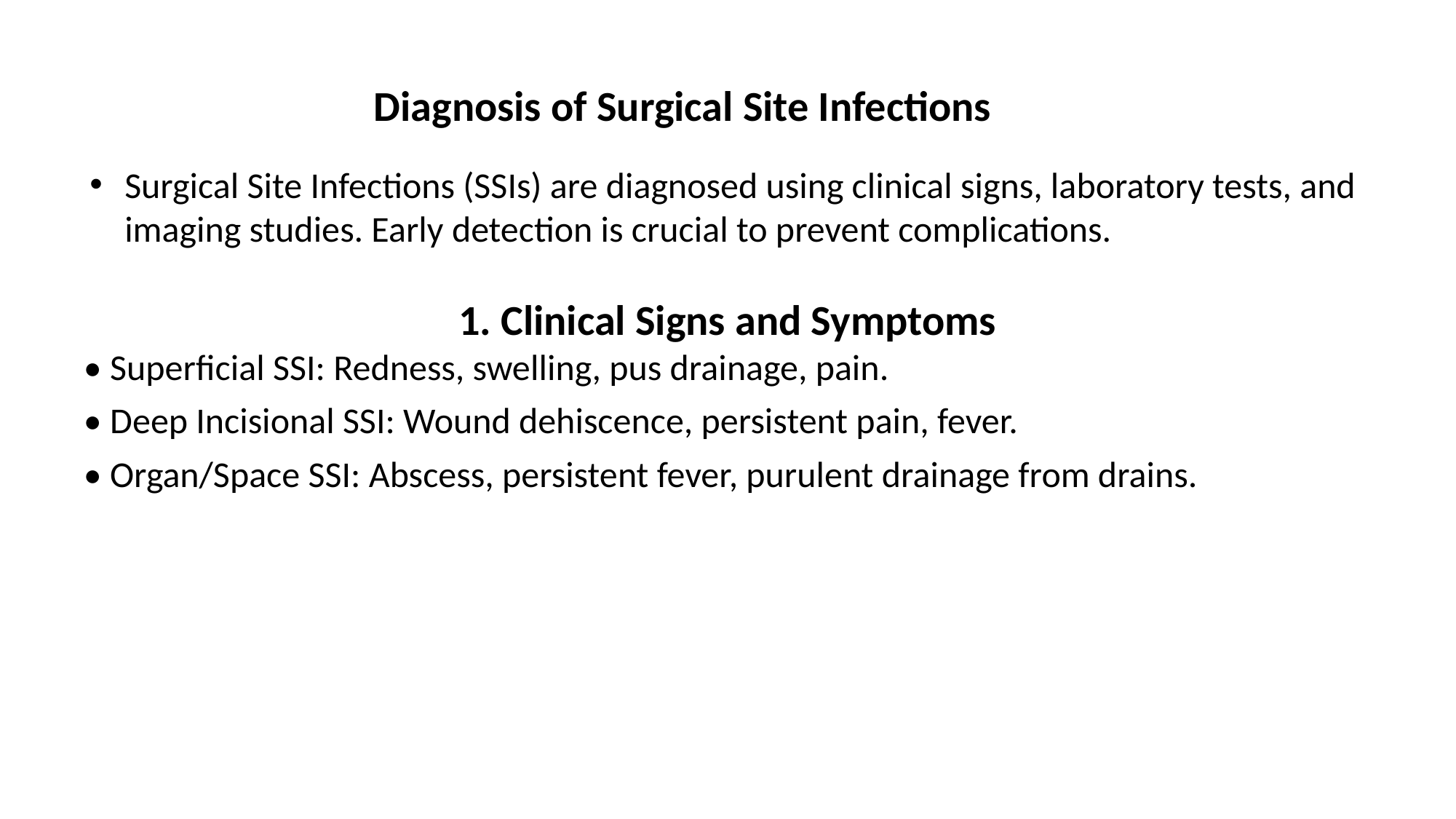

Diagnosis of Surgical Site Infections
Surgical Site Infections (SSIs) are diagnosed using clinical signs, laboratory tests, and imaging studies. Early detection is crucial to prevent complications.

1. Clinical Signs and Symptoms
• Superficial SSI: Redness, swelling, pus drainage, pain.
• Deep Incisional SSI: Wound dehiscence, persistent pain, fever.
• Organ/Space SSI: Abscess, persistent fever, purulent drainage from drains.